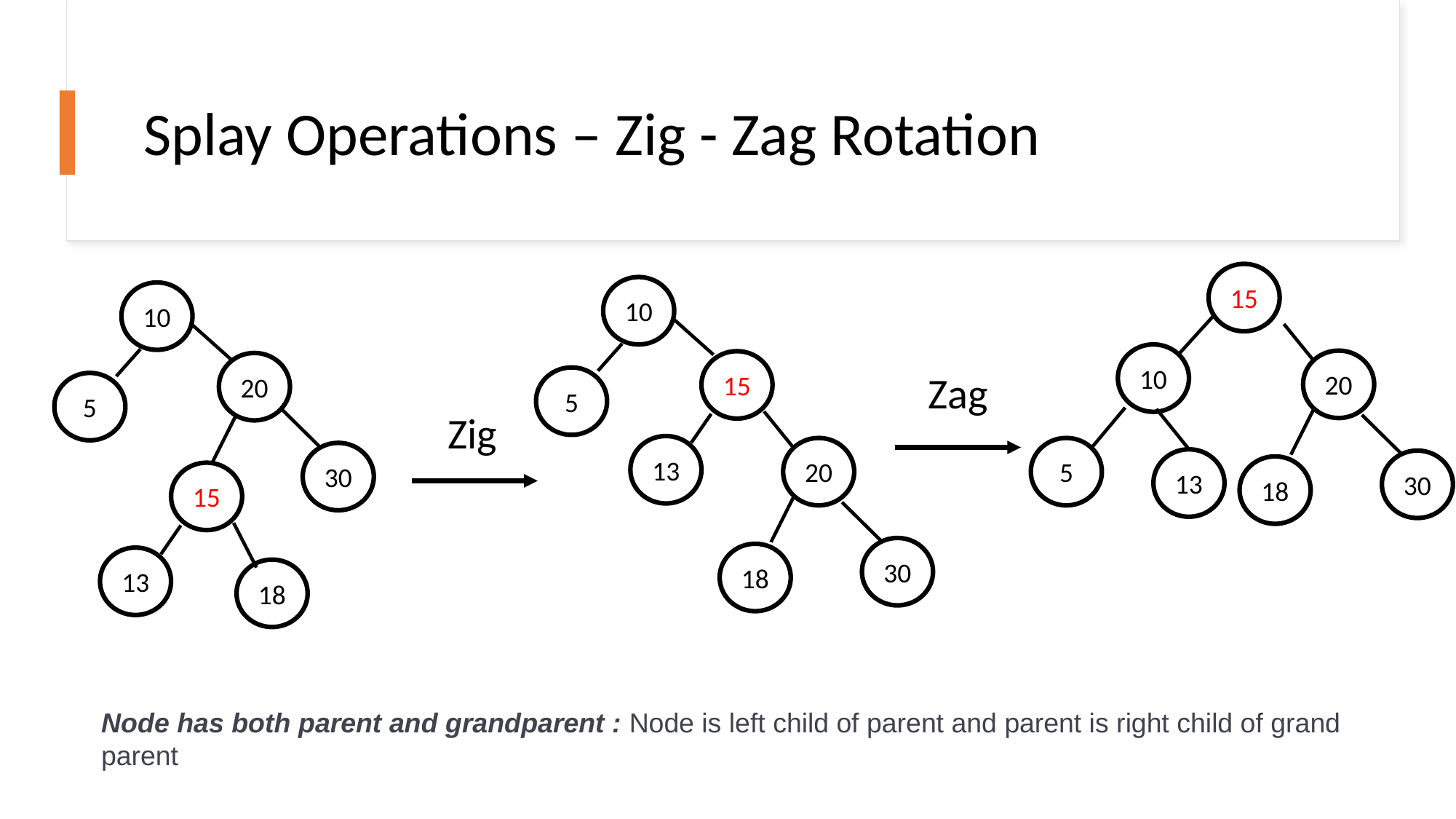

# Splay Operations – Zig - Zag Rotation

15
10
10
10
20
15
20
Zag
5
5
Zig
13
20
5
30
13
30
18
15
30
18
13
18
Node has both parent and grandparent : Node is left child of parent and parent is right child of grand parent